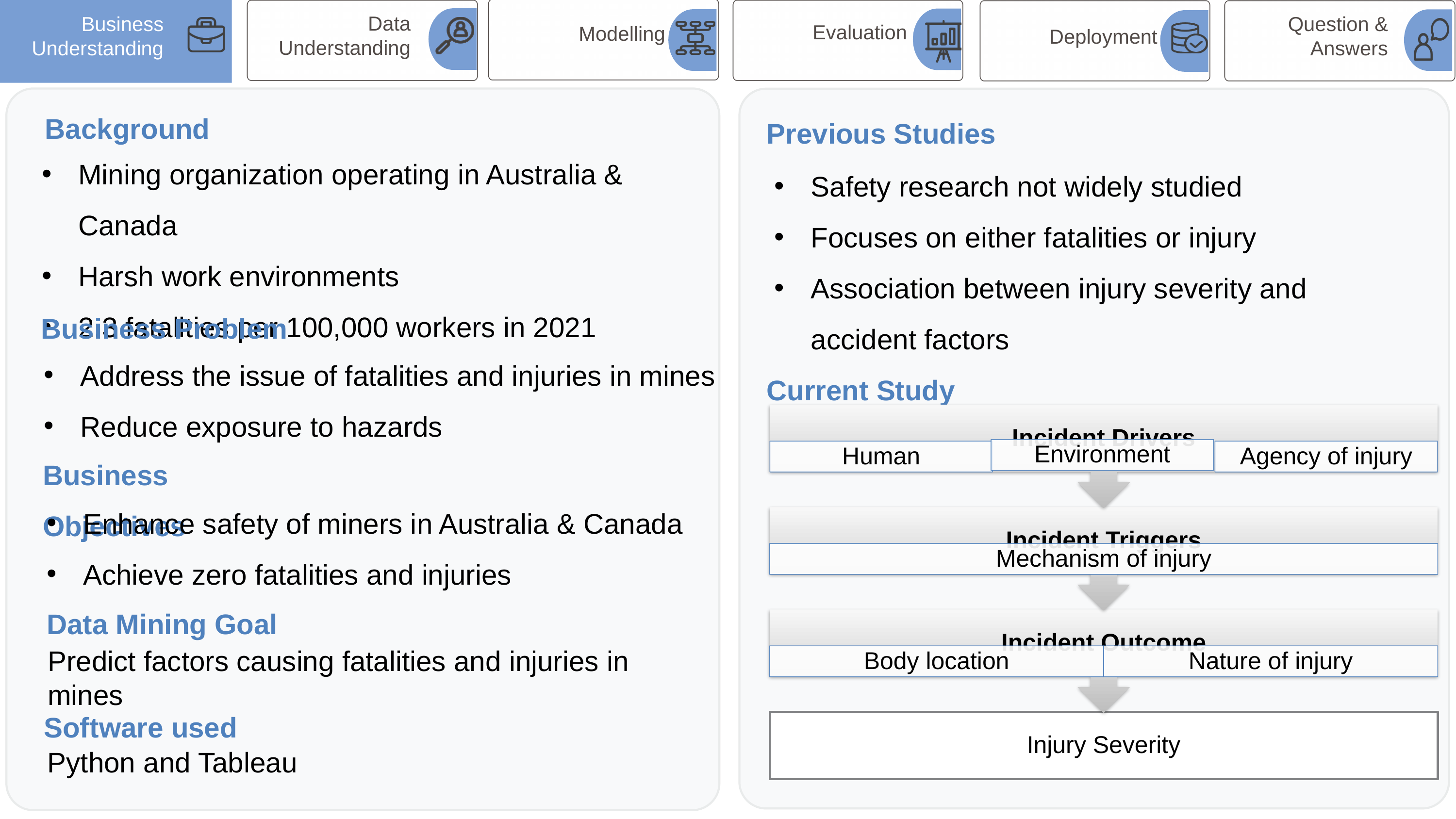

Data
Understanding
Business Understanding
Question & Answers

Evaluation

Modelling

Deployment

Background
Previous Studies
Mining organization operating in Australia & Canada
Harsh work environments
2.3 fatalities per 100,000 workers in 2021
Safety research not widely studied
Focuses on either fatalities or injury
Association between injury severity and accident factors
Business Problem
Address the issue of fatalities and injuries in mines
Reduce exposure to hazards
Current Study
Injury Severity
Incident Outcome
Body location
Nature of injury
Incident Triggers
Mechanism of injury
Incident Drivers
Human
Environment
Agency of injury
Business Objectives
Enhance safety of miners in Australia & Canada
Achieve zero fatalities and injuries
Data Mining Goal
Predict factors causing fatalities and injuries in mines
Software used
Python and Tableau